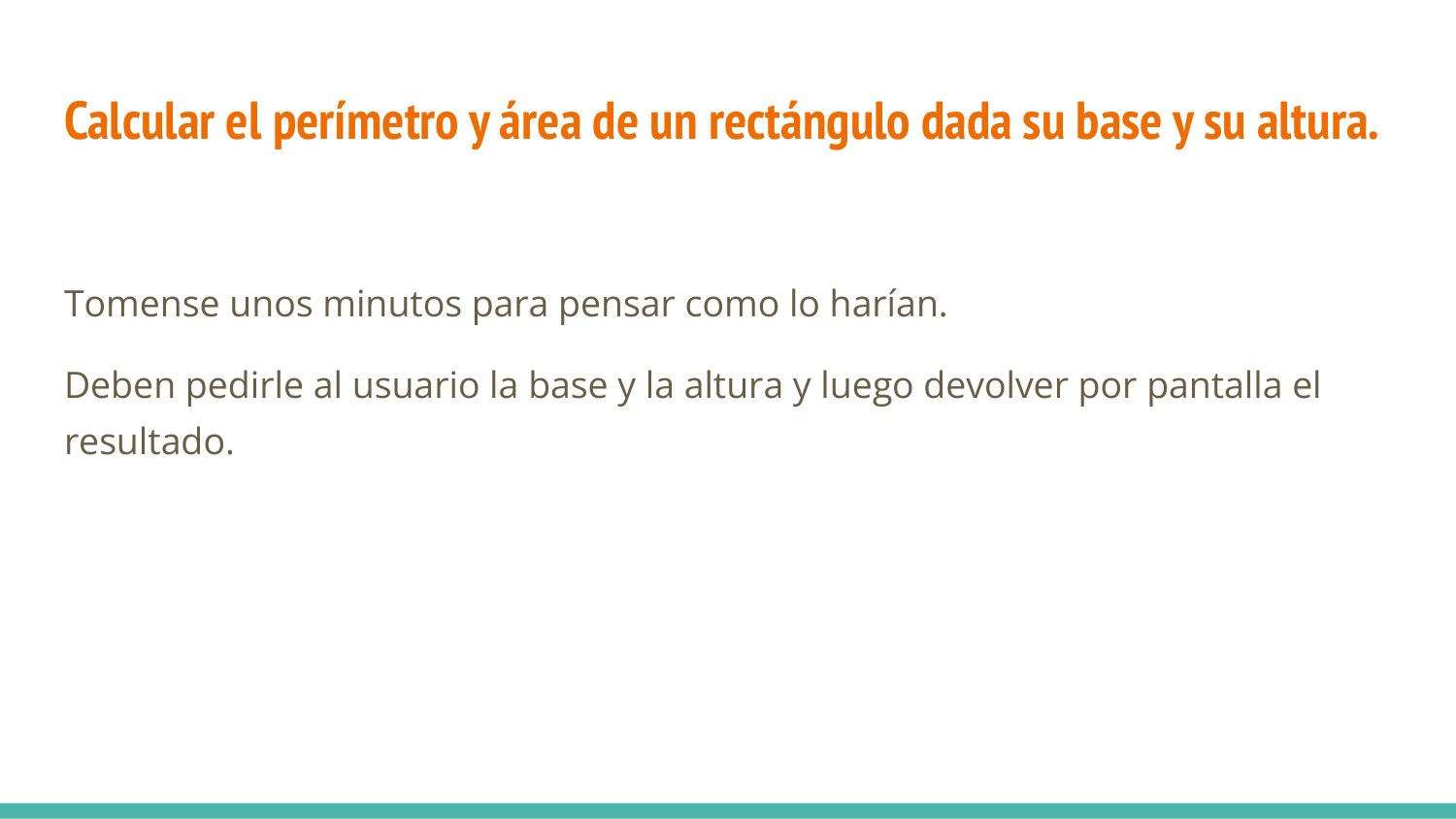

# Calcular el perímetro y área de un rectángulo dada su base y su altura.
Tomense unos minutos para pensar como lo harían.
Deben pedirle al usuario la base y la altura y luego devolver por pantalla el resultado.